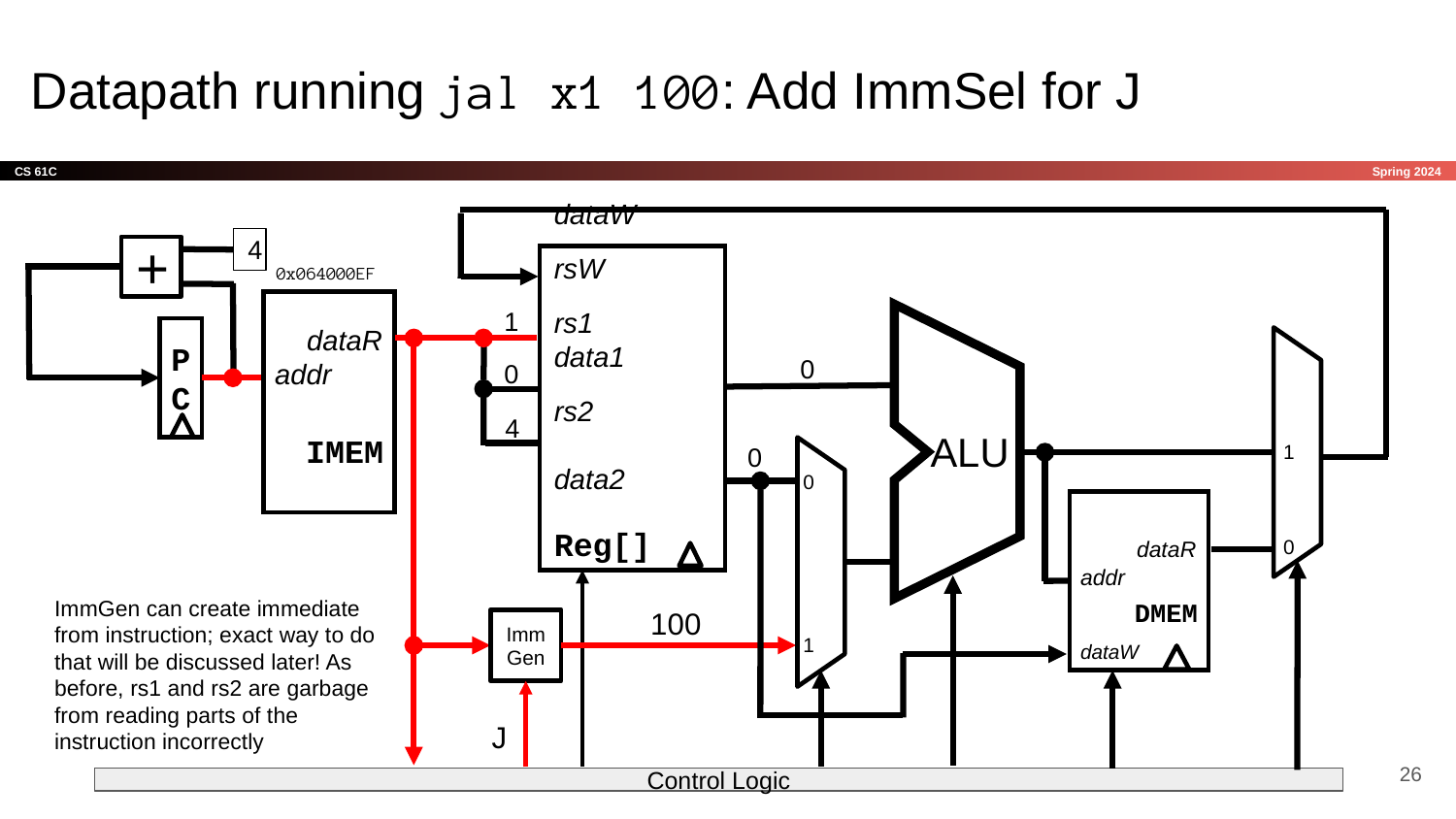

# Datapath running jal x1 100: Add ImmSel for J
4
+
dataW
rsW
rs1	 data1
rs2
	 data2
Reg[]
0x064000EF
1
    dataR
addr

IMEM

A
ALU
B
PC

1

0

0
0

4
0
0

1

       dataR
addr
DMEM
dataW

ImmGen can create immediate from instruction; exact way to do that will be discussed later! As before, rs1 and rs2 are garbage from reading parts of the instruction incorrectly
100
ImmGen

J
26
Control Logic